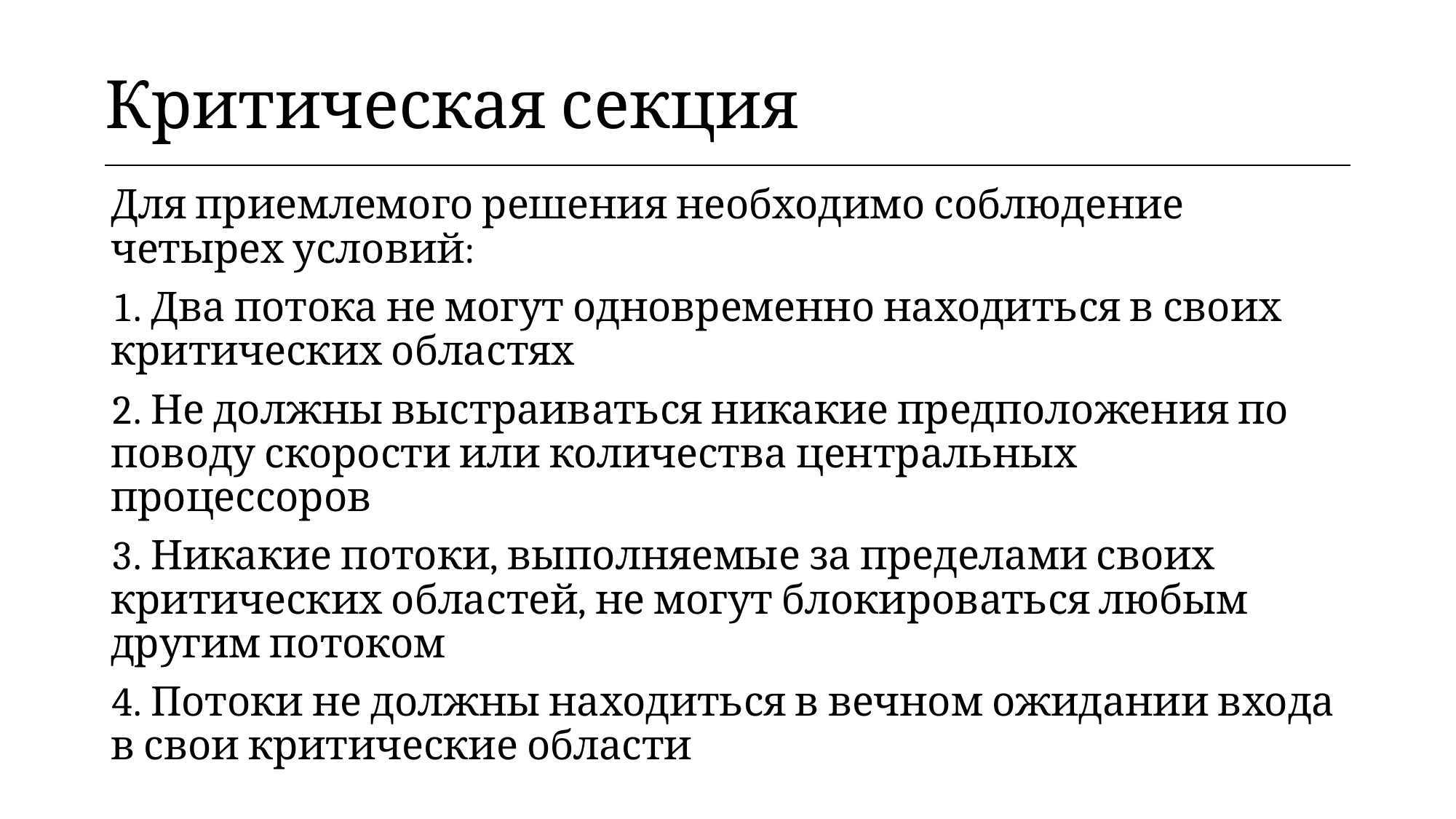

| Критическая секция |
| --- |
Для приемлемого решения необходимо соблюдение четырех условий:
1. Два потока не могут одновременно находиться в своих критических областях
2. Не должны выстраиваться никакие предположения по поводу скорости или количества центральных процессоров
3. Никакие потоки, выполняемые за пределами своих критических областей, не могут блокироваться любым другим потоком
4. Потоки не должны находиться в вечном ожидании входа в свои критические области